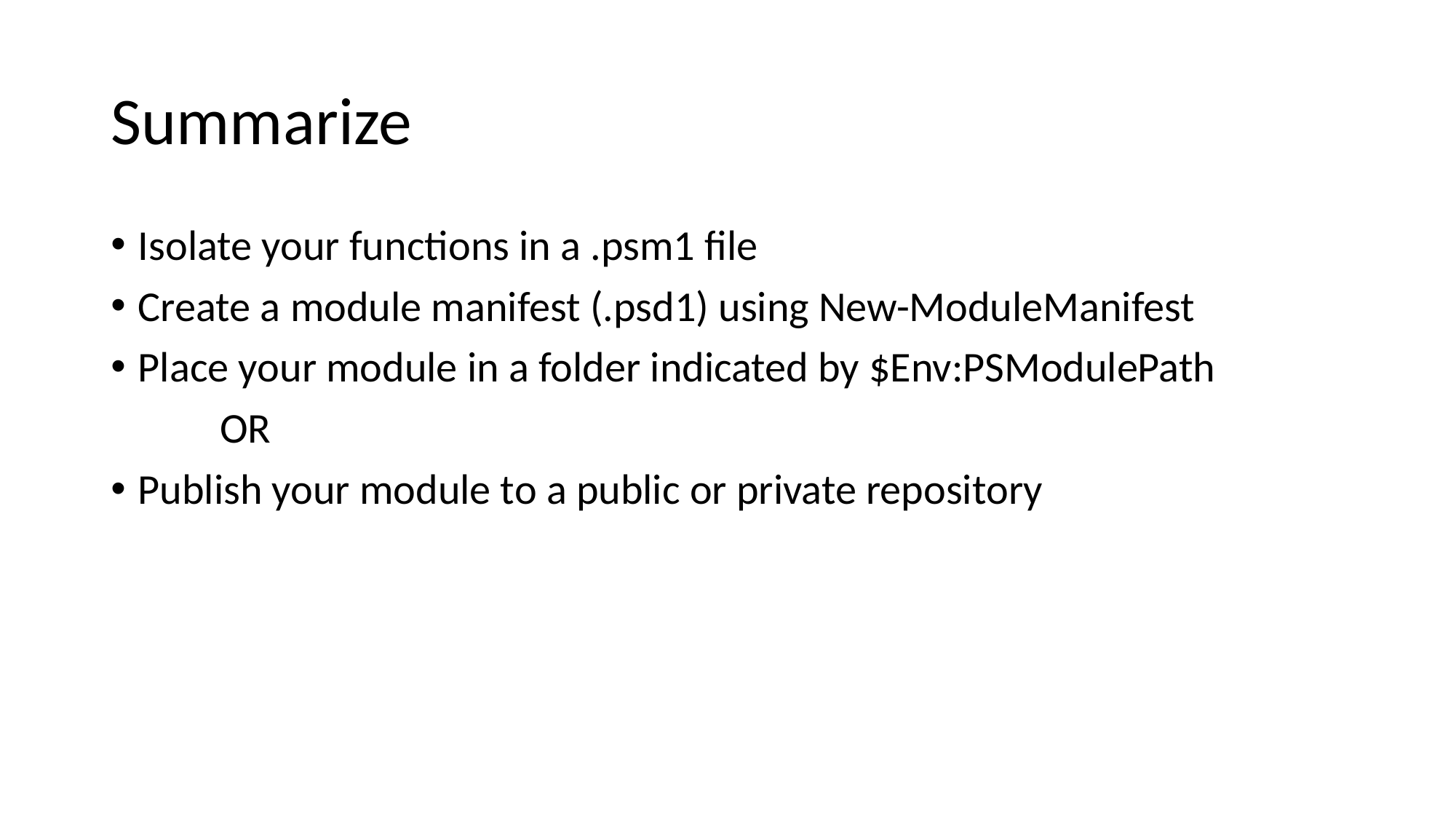

# Summarize
Isolate your functions in a .psm1 file
Create a module manifest (.psd1) using New-ModuleManifest
Place your module in a folder indicated by $Env:PSModulePath
	OR
Publish your module to a public or private repository